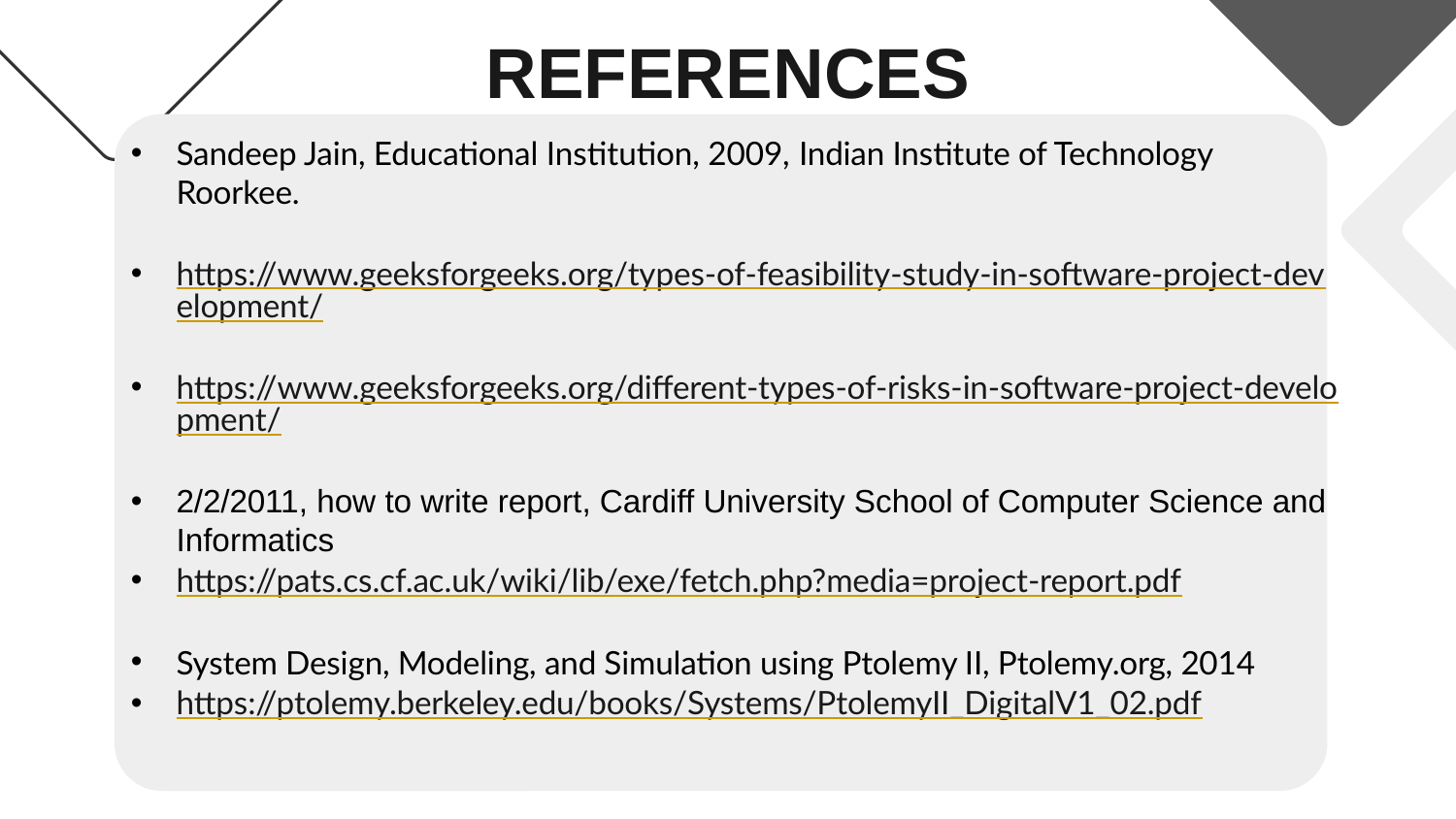

# REFERENCES

Sandeep Jain, Educational Institution, 2009, Indian Institute of Technology Roorkee.

https://www.geeksforgeeks.org/types-of-feasibility-study-in-software-project-development/

https://www.geeksforgeeks.org/different-types-of-risks-in-software-project-development/

2/2/2011, how to write report, Cardiff University School of Computer Science and Informatics
https://pats.cs.cf.ac.uk/wiki/lib/exe/fetch.php?media=project-report.pdf

System Design, Modeling, and Simulation using Ptolemy II, Ptolemy.org, 2014
https://ptolemy.berkeley.edu/books/Systems/PtolemyII_DigitalV1_02.pdf